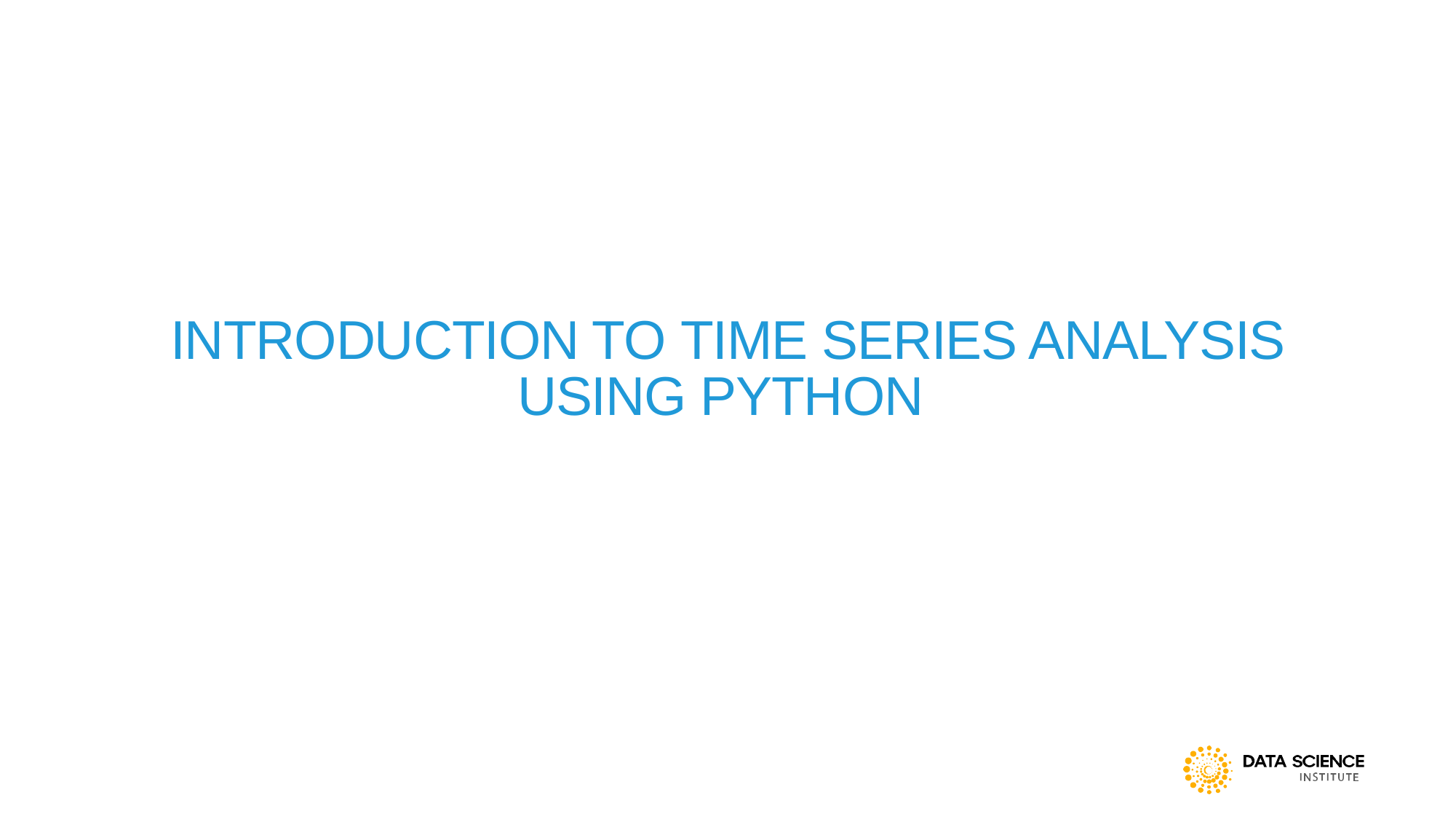

# INTRODUCTION TO TIME SERIES ANALYSIS USING PYTHON